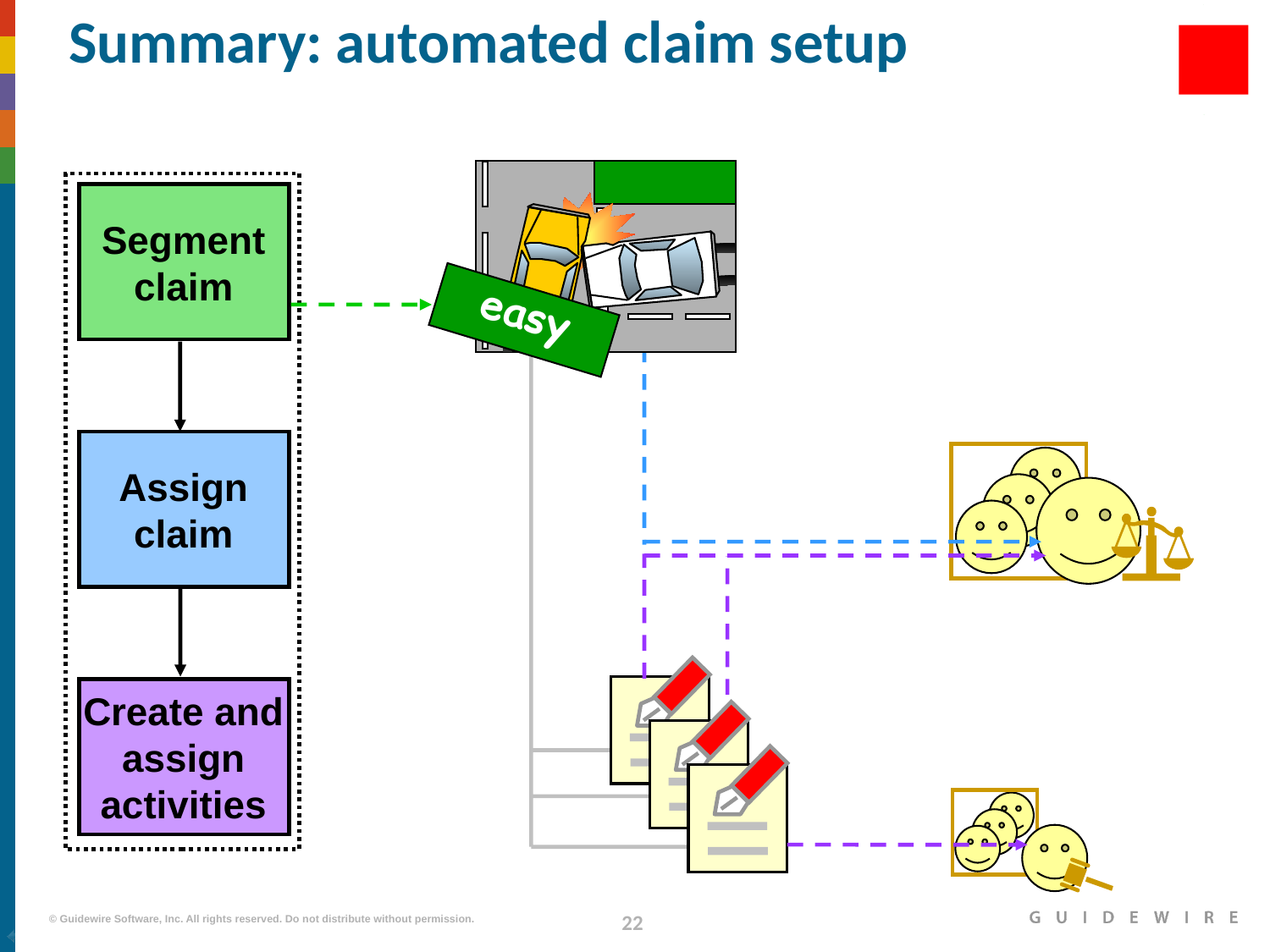

# Summary: automated claim setup

Segment
claim
easy

Create and assign activities

Assign
claim